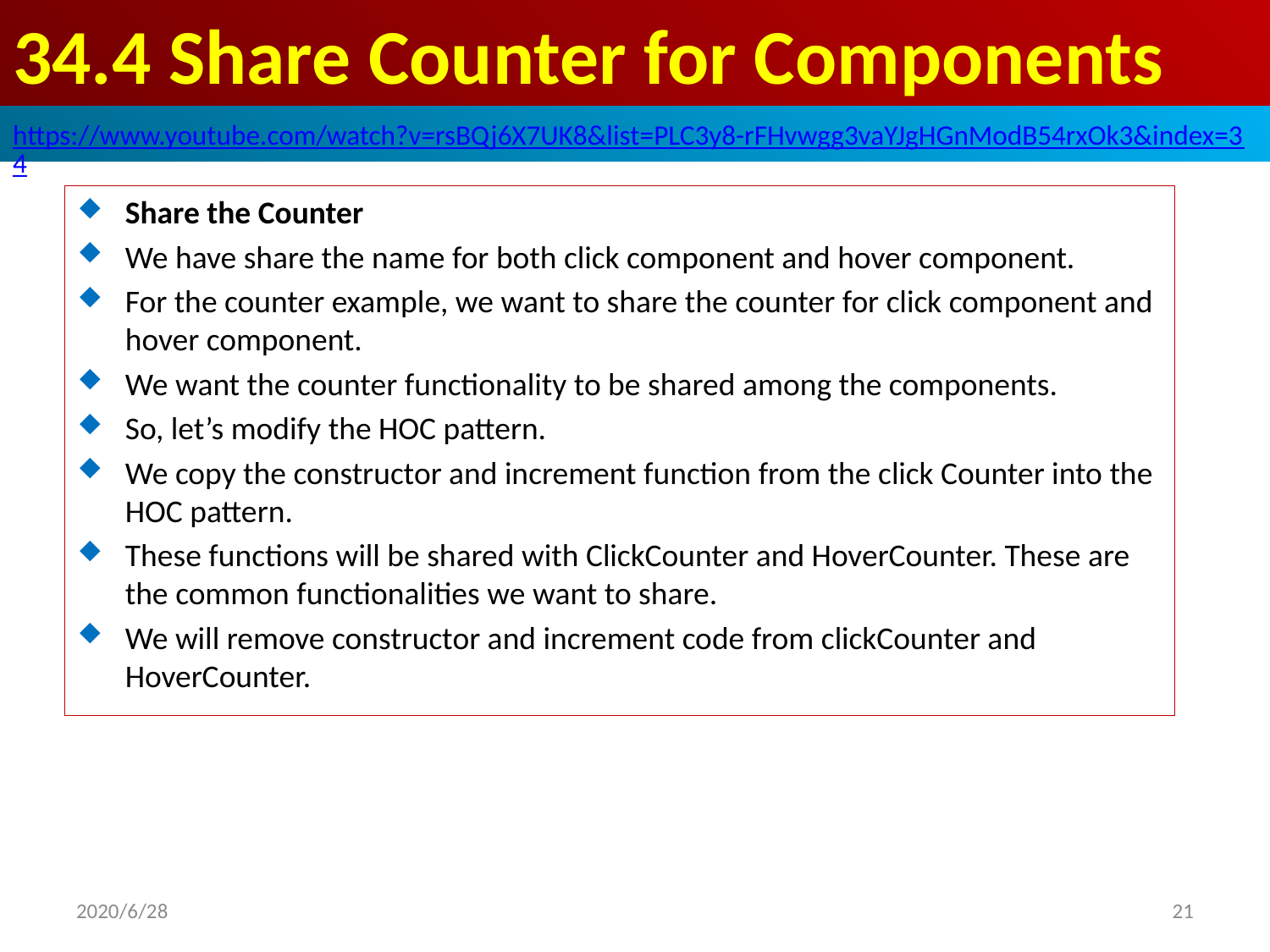

# 34.4 Share Counter for Components
https://www.youtube.com/watch?v=rsBQj6X7UK8&list=PLC3y8-rFHvwgg3vaYJgHGnModB54rxOk3&index=34
Share the Counter
We have share the name for both click component and hover component.
For the counter example, we want to share the counter for click component and hover component.
We want the counter functionality to be shared among the components.
So, let’s modify the HOC pattern.
We copy the constructor and increment function from the click Counter into the HOC pattern.
These functions will be shared with ClickCounter and HoverCounter. These are the common functionalities we want to share.
We will remove constructor and increment code from clickCounter and HoverCounter.
2020/6/28
21